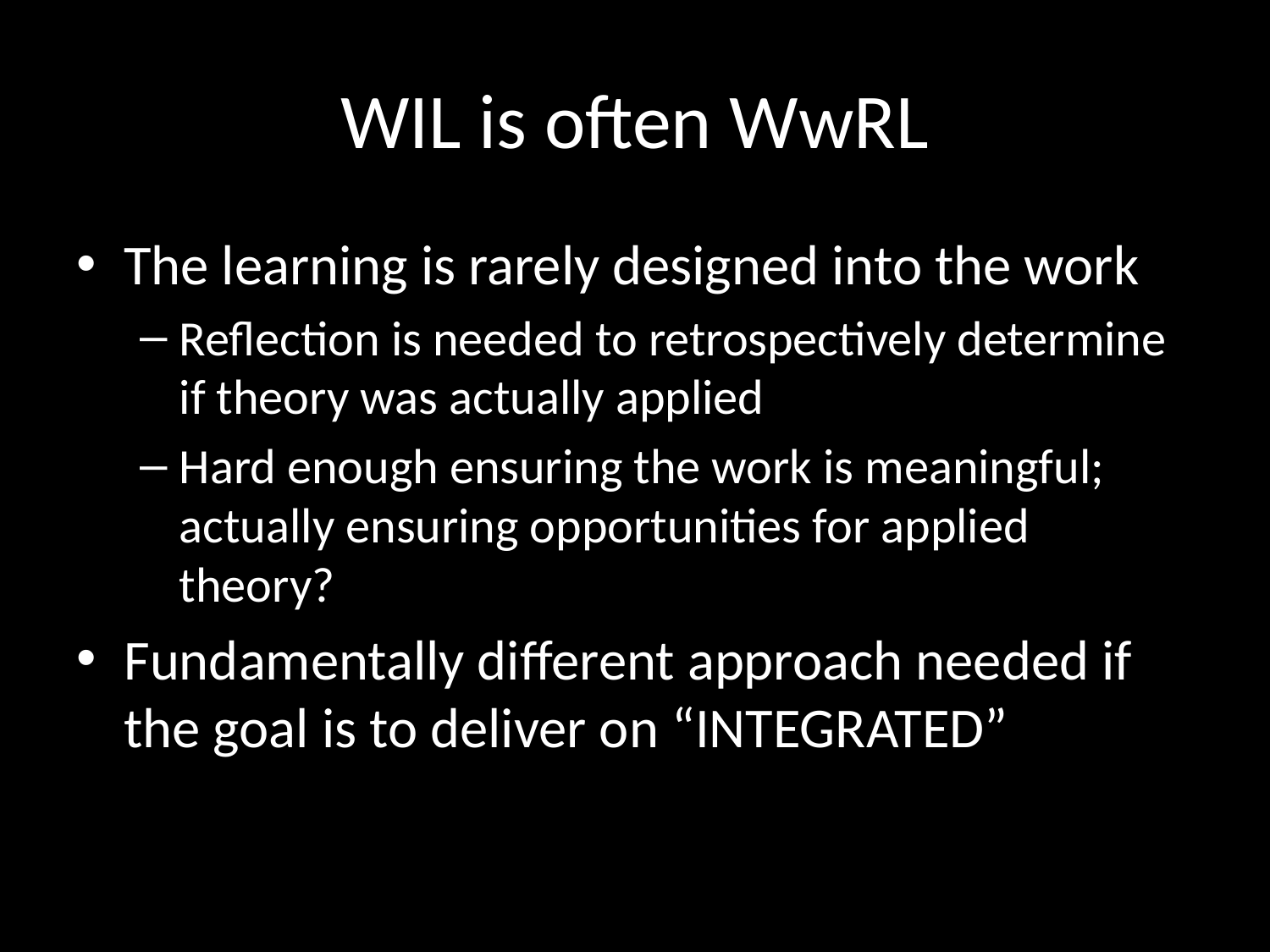

# WIL is often WwRL
The learning is rarely designed into the work
Reflection is needed to retrospectively determine if theory was actually applied
Hard enough ensuring the work is meaningful; actually ensuring opportunities for applied theory?
Fundamentally different approach needed if the goal is to deliver on “INTEGRATED”